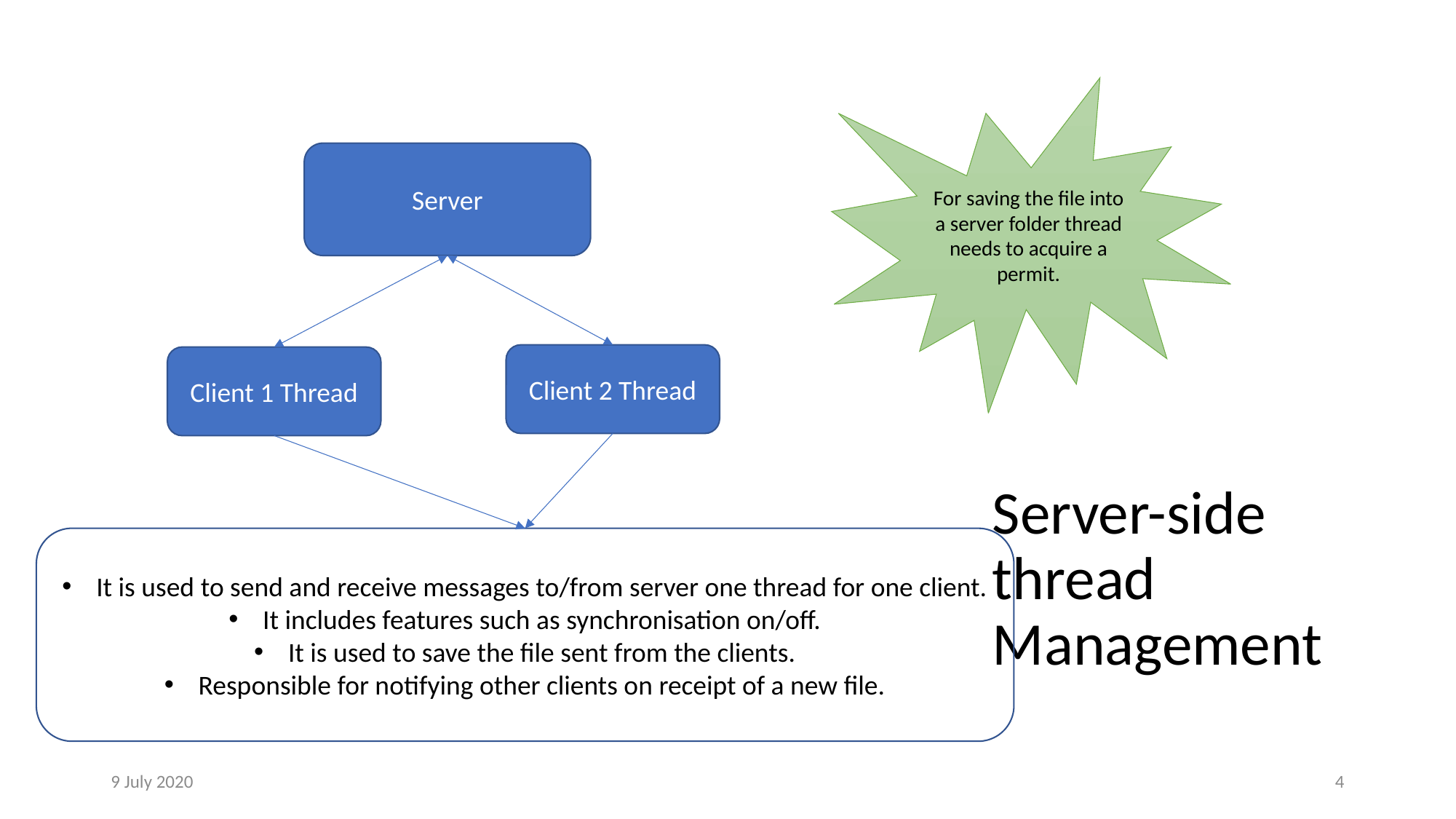

For saving the file into a server folder thread needs to acquire a permit.
Server
# Server-side thread Management
Client 2 Thread
Client 1 Thread
It is used to send and receive messages to/from server one thread for one client.
It includes features such as synchronisation on/off.
It is used to save the file sent from the clients.
Responsible for notifying other clients on receipt of a new file.
9 July 2020
4